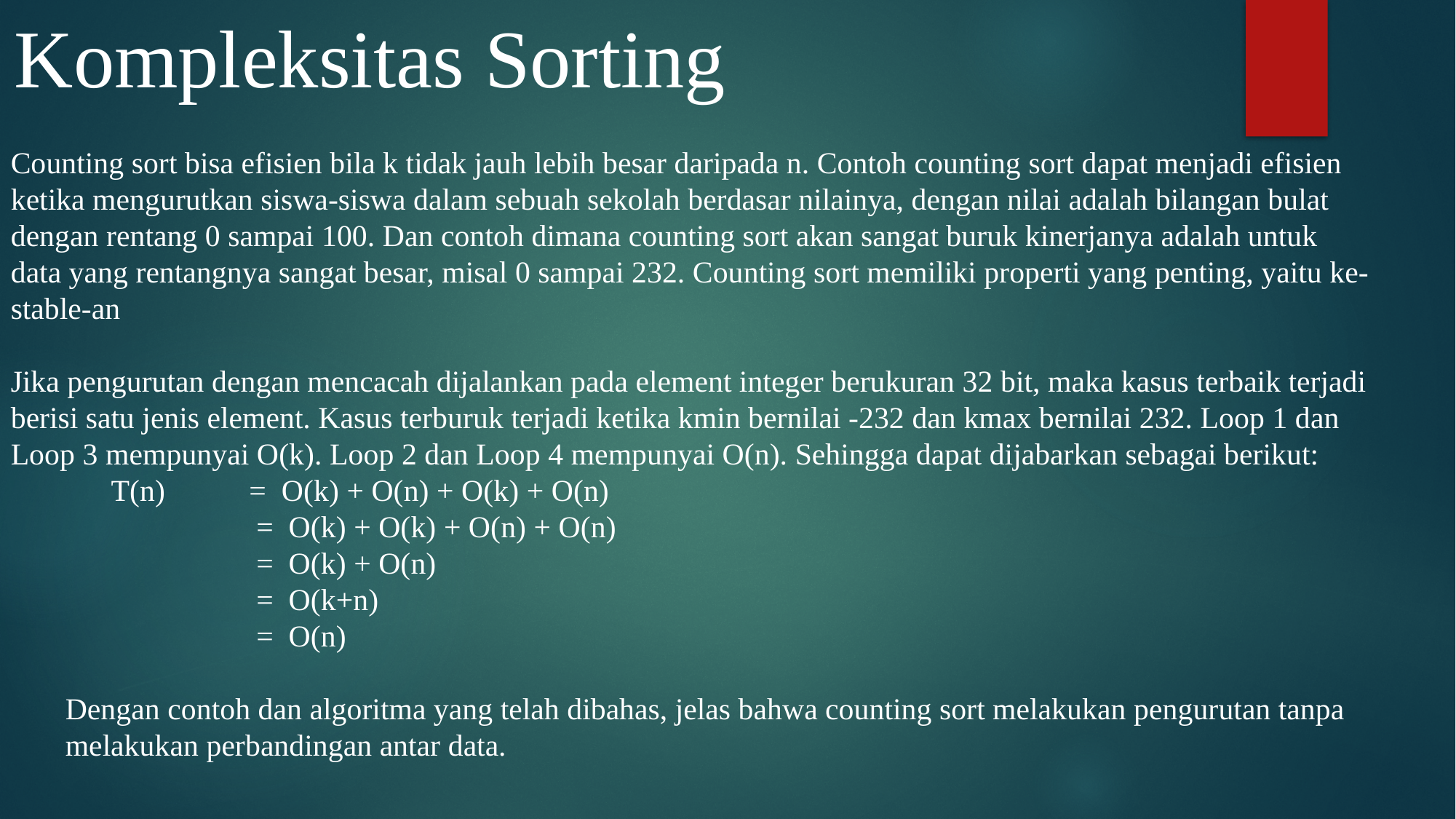

Kompleksitas Sorting

Counting sort bisa efisien bila k tidak jauh lebih besar daripada n. Contoh counting sort dapat menjadi efisien ketika mengurutkan siswa-siswa dalam sebuah sekolah berdasar nilainya, dengan nilai adalah bilangan bulat dengan rentang 0 sampai 100. Dan contoh dimana counting sort akan sangat buruk kinerjanya adalah untuk data yang rentangnya sangat besar, misal 0 sampai 232. Counting sort memiliki properti yang penting, yaitu ke-stable-an

Jika pengurutan dengan mencacah dijalankan pada element integer berukuran 32 bit, maka kasus terbaik terjadi berisi satu jenis element. Kasus terburuk terjadi ketika kmin bernilai -232 dan kmax bernilai 232. Loop 1 dan Loop 3 mempunyai O(k). Loop 2 dan Loop 4 mempunyai O(n). Sehingga dapat dijabarkan sebagai berikut:
      T(n)           =  O(k) + O(n) + O(k) + O(n)
                         =  O(k) + O(k) + O(n) + O(n)
                         =  O(k) + O(n)
                         =  O(k+n)
                         =  O(n)

Dengan contoh dan algoritma yang telah dibahas, jelas bahwa counting sort melakukan pengurutan tanpa melakukan perbandingan antar data.